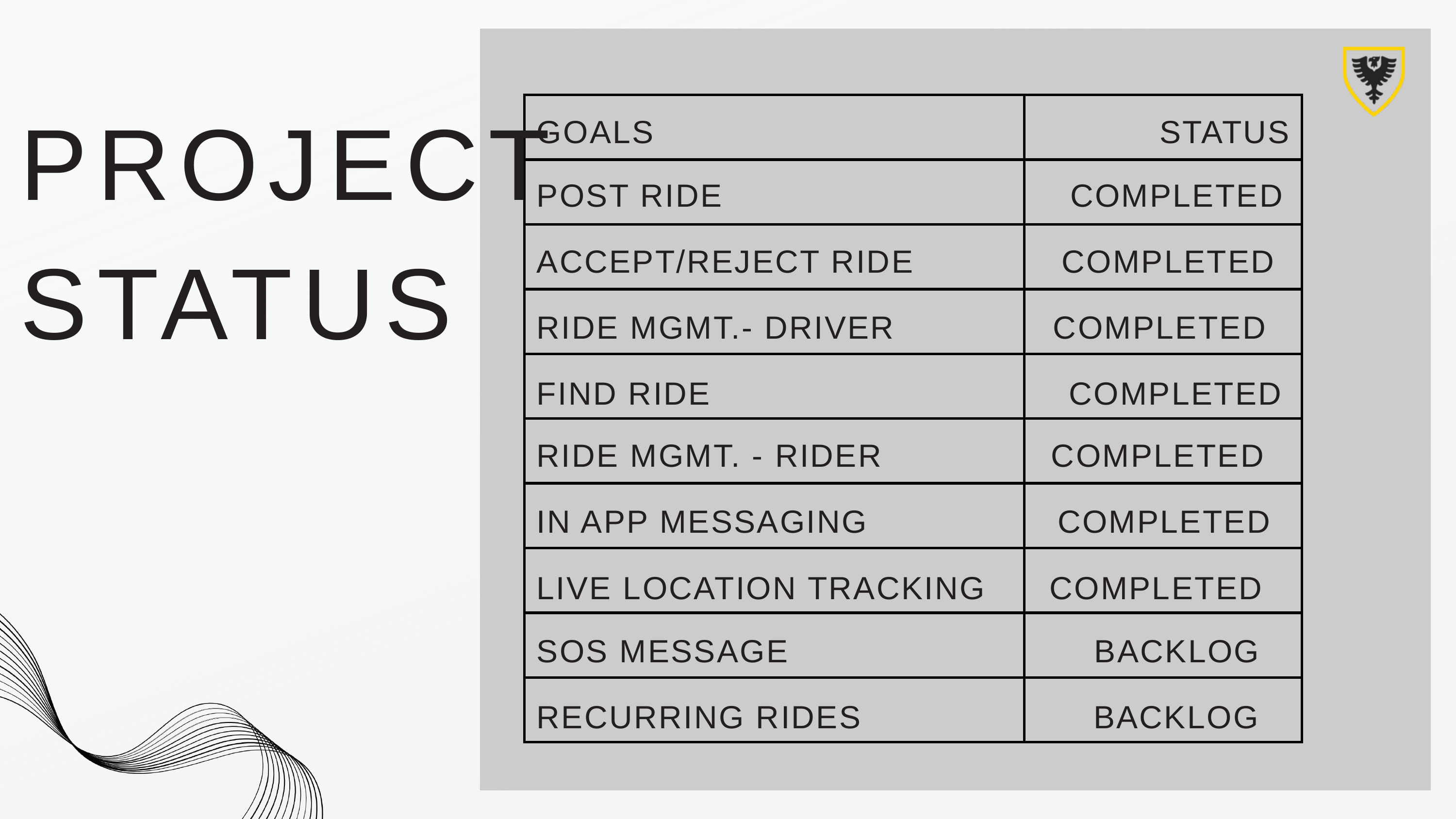

PROJECT
STATUS
|  |  |
| --- | --- |
|  |  |
|  |  |
|  |  |
|  |  |
|  |  |
|  |  |
|  |  |
|  |  |
|  |  |
GOALS                                                STATUS

POST RIDE                                 COMPLETED

ACCEPT/REJECT RIDE              COMPLETED

RIDE MGMT.- DRIVER               COMPLETED

FIND RIDE                                  COMPLETED

RIDE MGMT. - RIDER                COMPLETED

IN APP MESSAGING                  COMPLETED

LIVE LOCATION TRACKING      COMPLETED

SOS MESSAGE                             BACKLOG

RECURRING RIDES                      BACKLOG